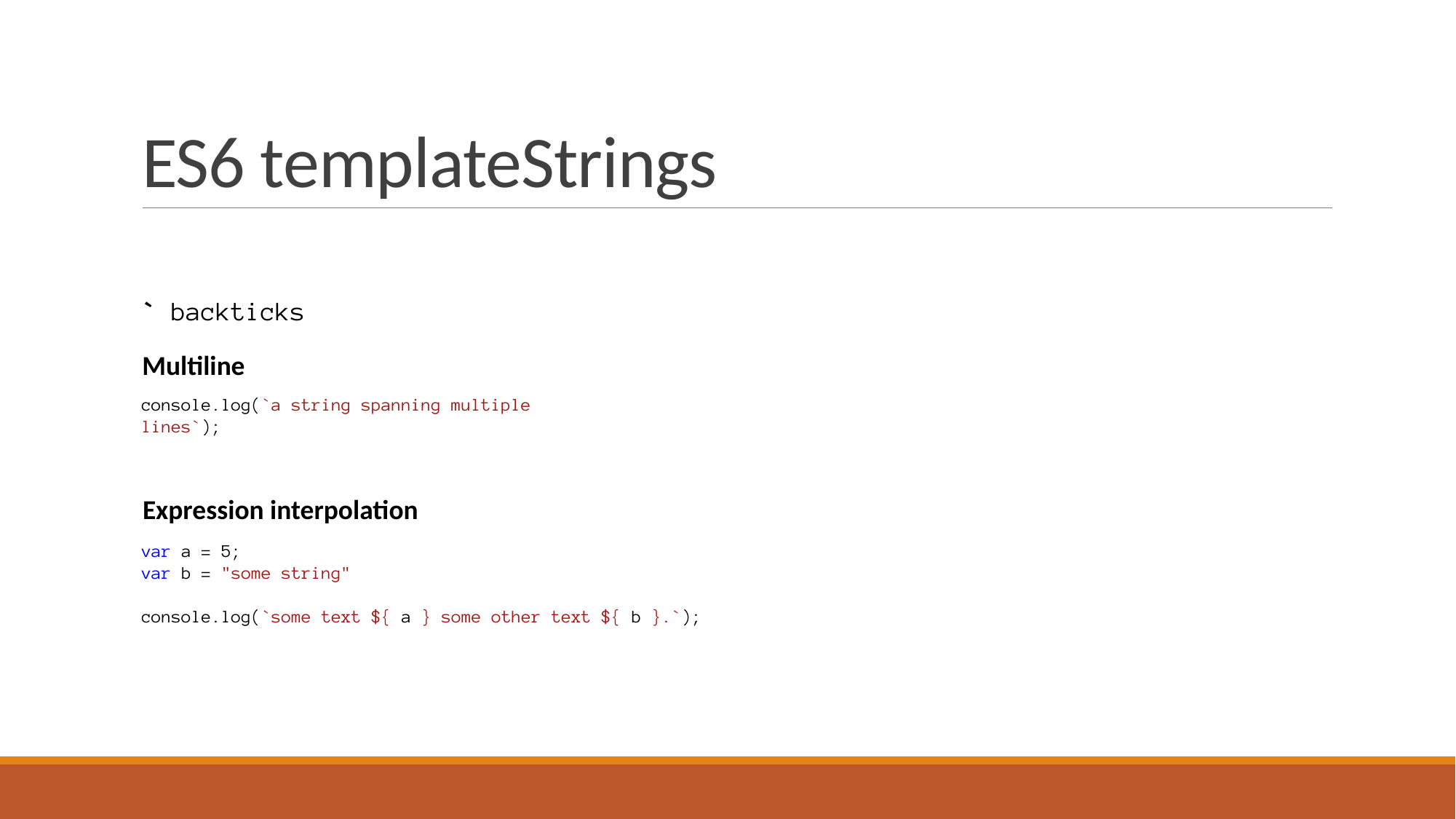

# ES6 templateStrings
` backticks

Multiline
console.log(`a string spanning multiple
lines`);
Expression interpolation
var a = 5;
var b = "some string"

console.log(`some text ${ a } some other text ${ b }.`);